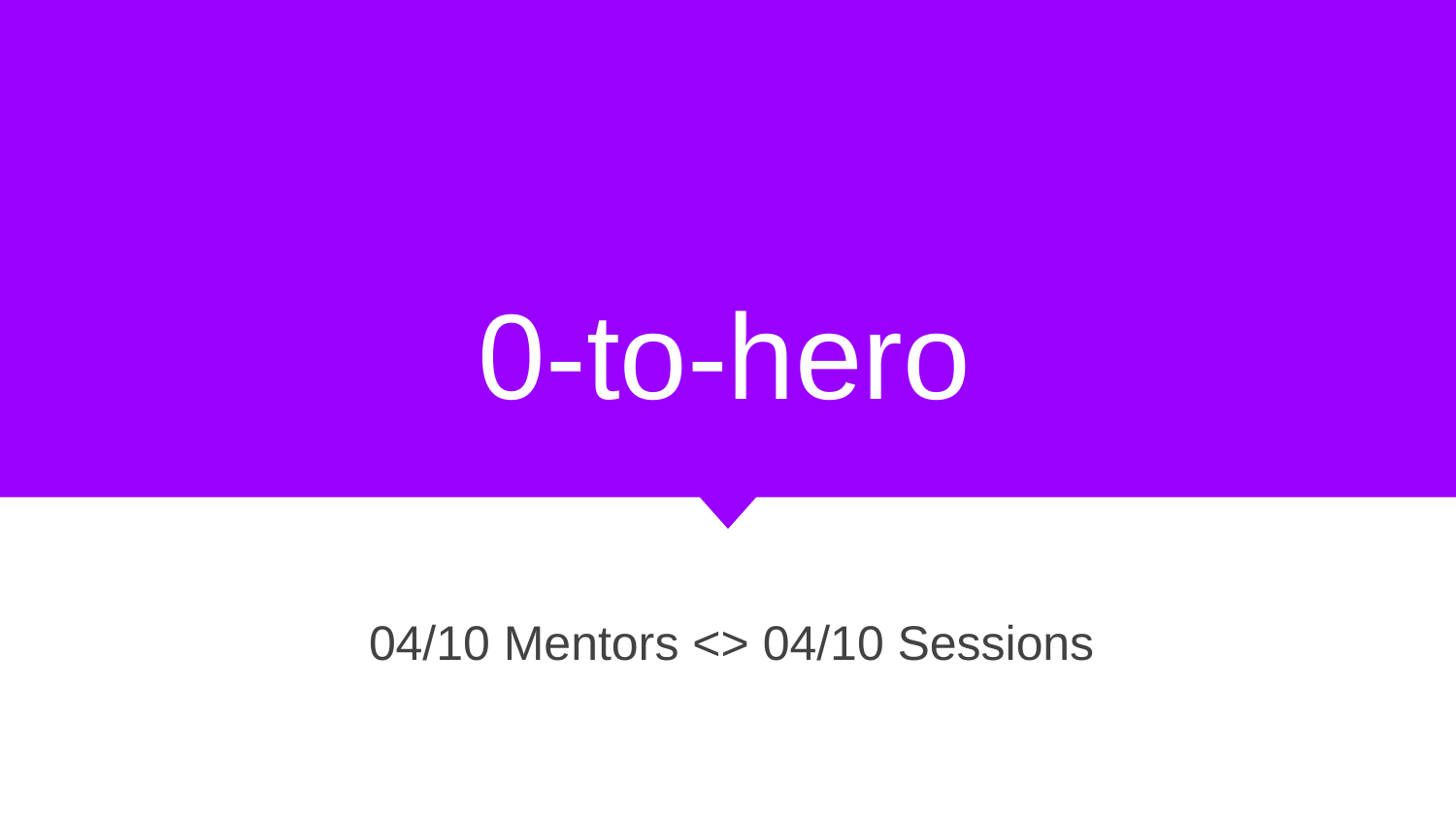

# 0-to-hero
 04/10 Mentors <> 04/10 Sessions